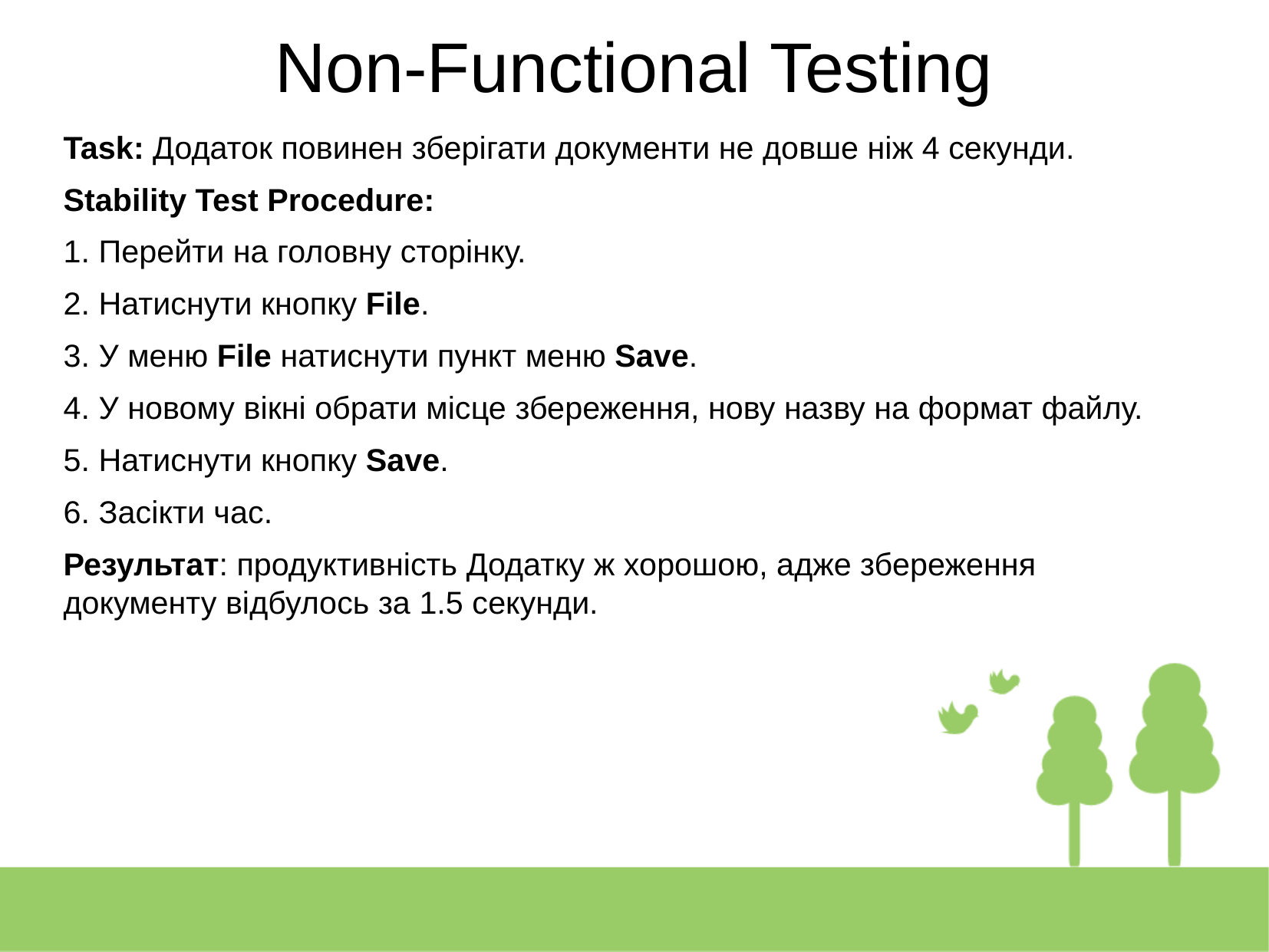

Non-Functional Testing
Task: Додаток повинен зберігати документи не довше ніж 4 секунди.
Stability Test Procedure:
1. Перейти на головну сторінку.
2. Натиснути кнопку File.
3. У меню File натиснути пункт меню Save.
4. У новому вікні обрати місце збереження, нову назву на формат файлу.
5. Натиснути кнопку Save.
6. Засікти час.
Результат: продуктивність Додатку ж хорошою, адже збереження документу відбулось за 1.5 секунди.